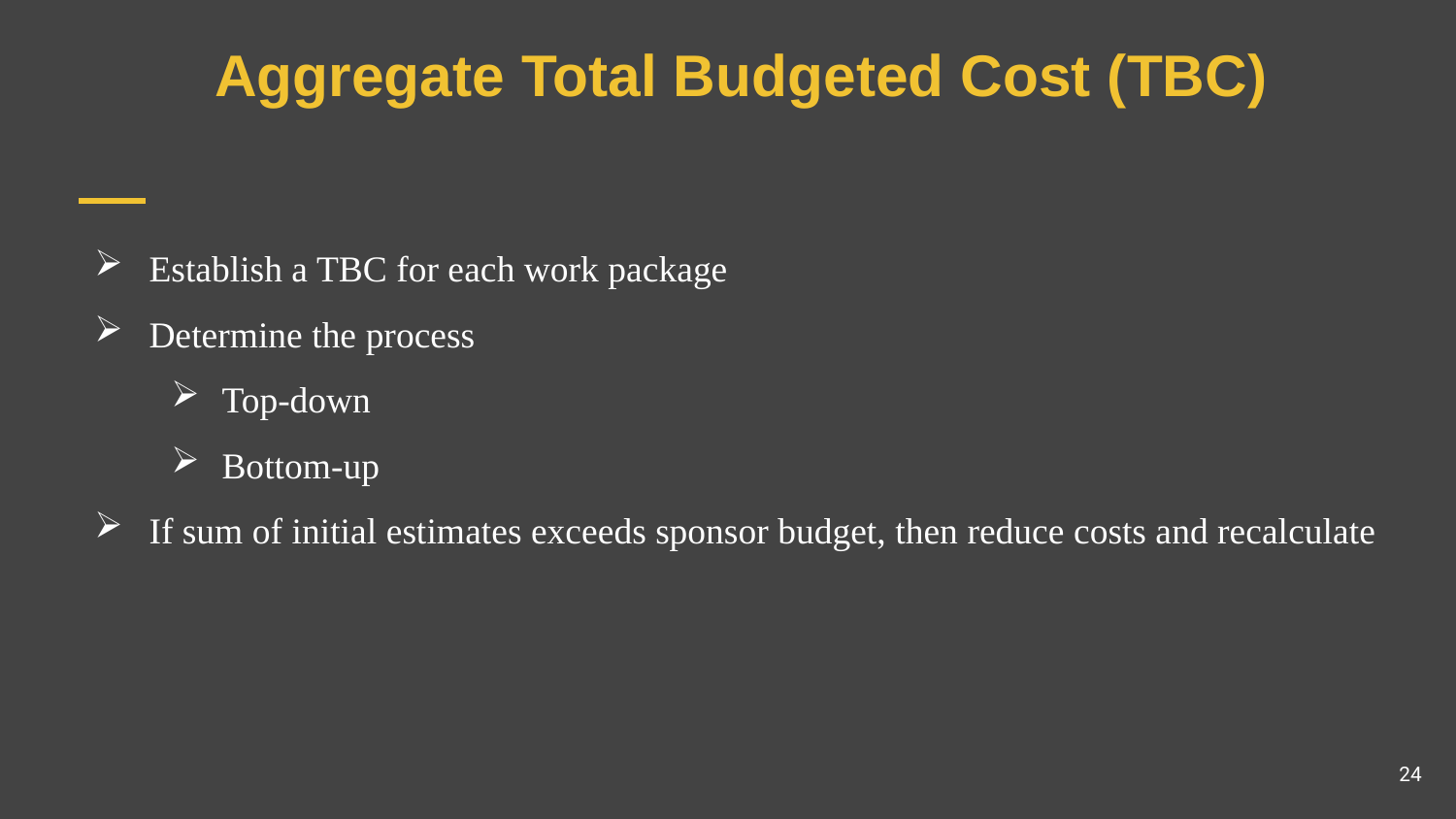

# Aggregate Total Budgeted Cost (TBC)
Establish a TBC for each work package
Determine the process
Top-down
Bottom-up
If sum of initial estimates exceeds sponsor budget, then reduce costs and recalculate

24